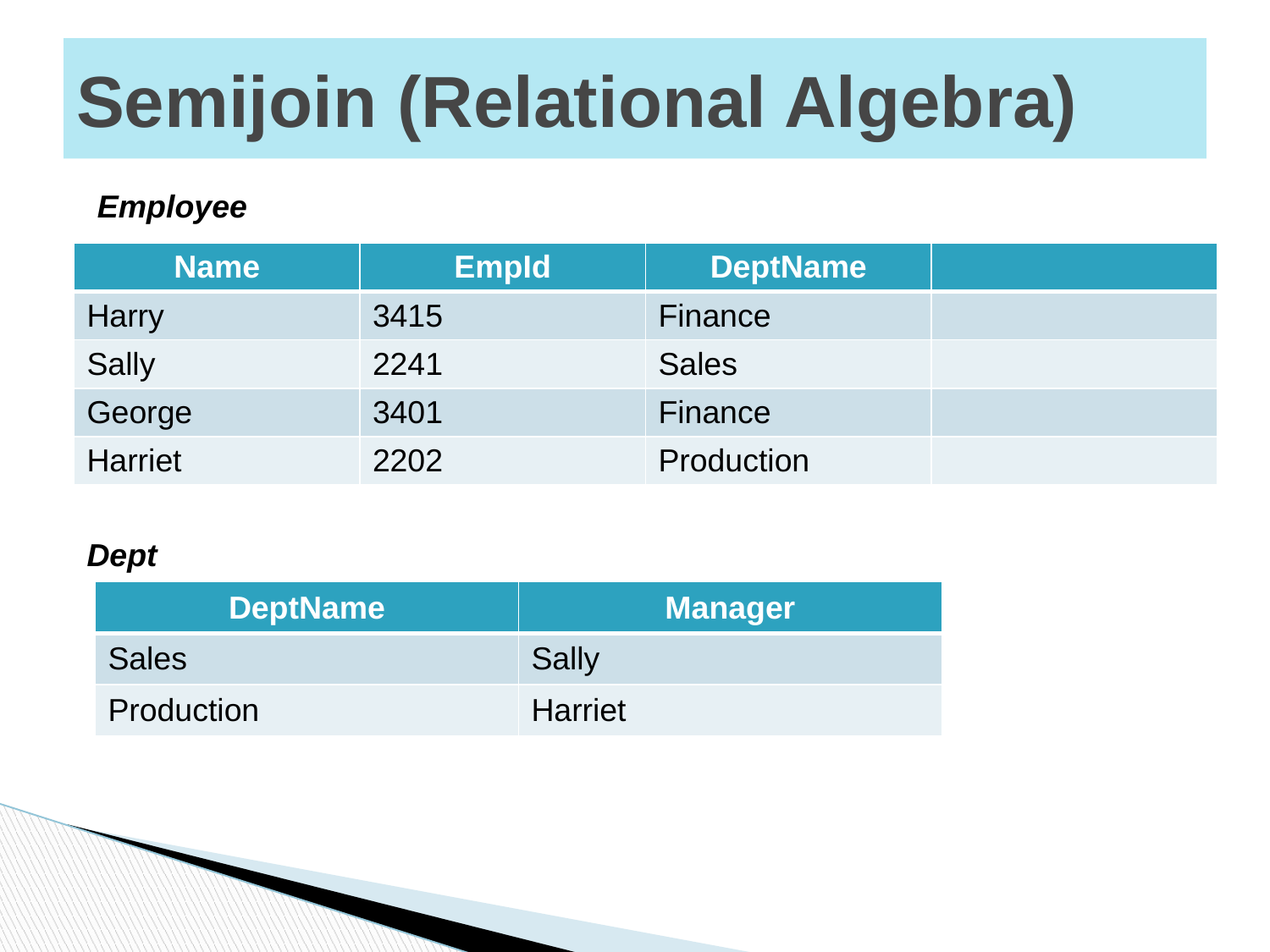

# Semijoin (Relational Algebra)
Employee
| Name | EmpId | DeptName |  |
| --- | --- | --- | --- |
| Harry | 3415 | Finance |  |
| Sally | 2241 | Sales |  |
| George | 3401 | Finance |  |
| Harriet | 2202 | Production |  |
Dept
| DeptName | Manager |
| --- | --- |
| Sales | Sally |
| Production | Harriet |